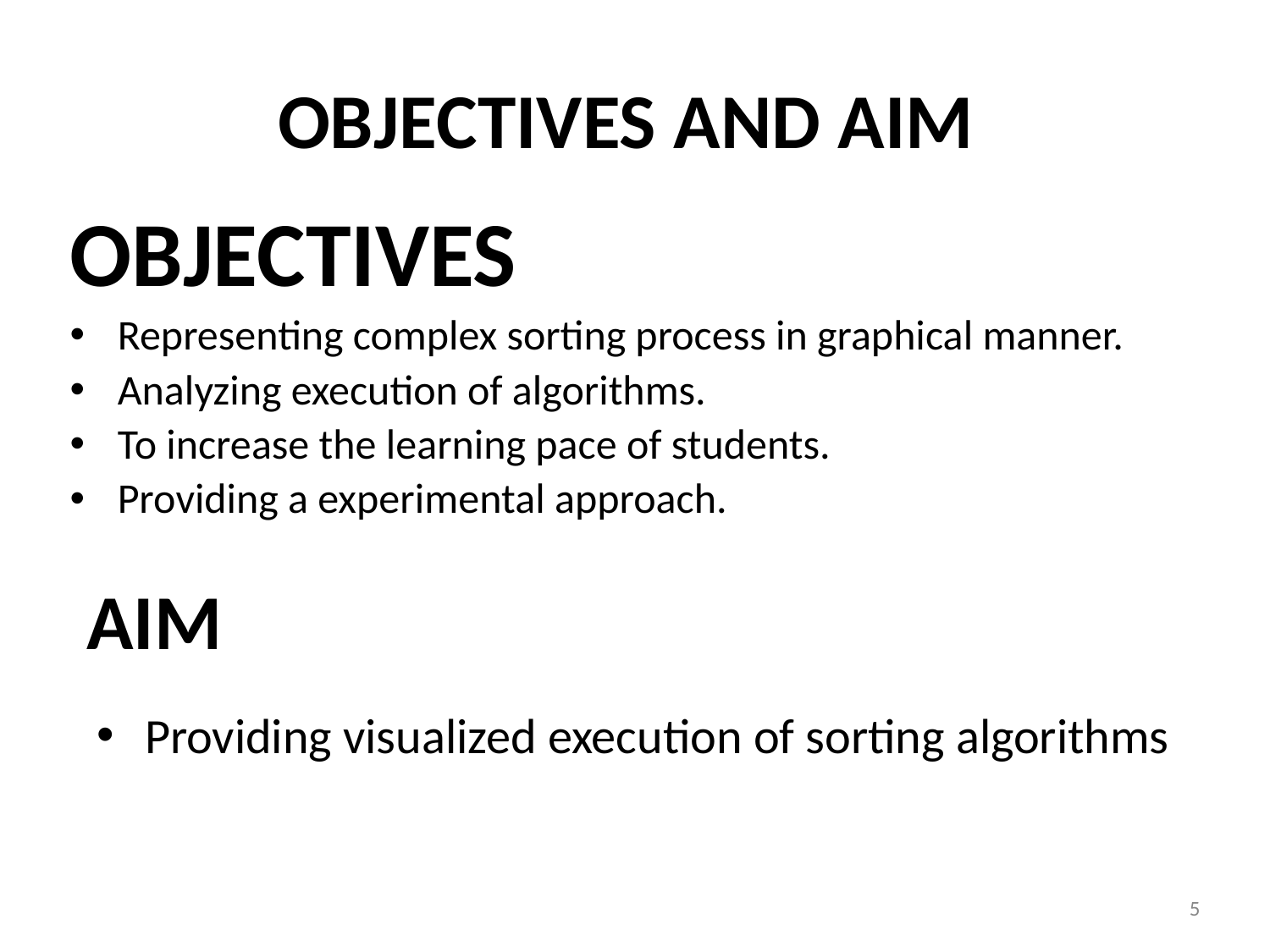

# objectives and aim
objectives
Representing complex sorting process in graphical manner.
Analyzing execution of algorithms.
To increase the learning pace of students.
Providing a experimental approach.
aim
Providing visualized execution of sorting algorithms
5